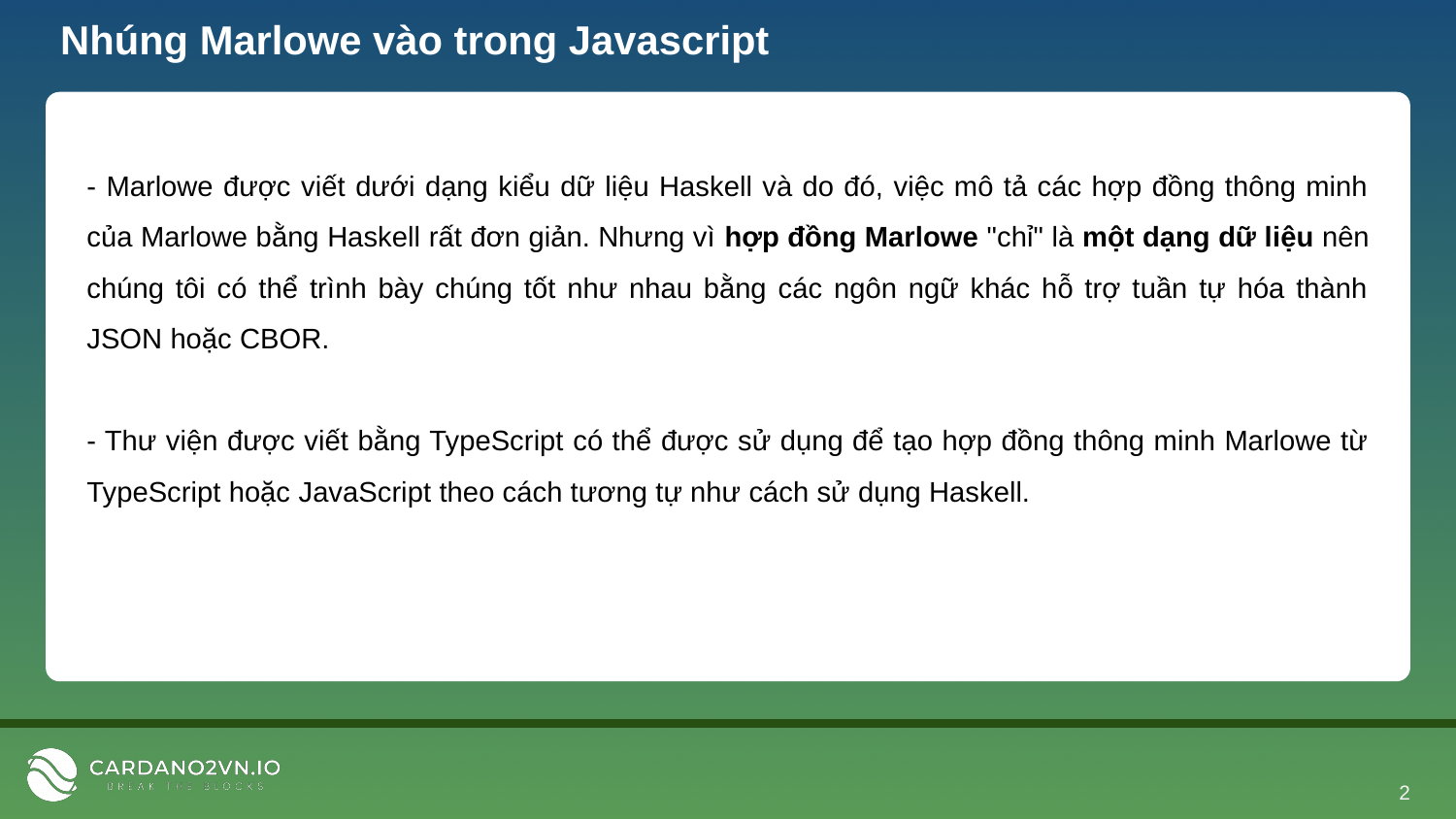

# Nhúng Marlowe vào trong Javascript
- Marlowe được viết dưới dạng kiểu dữ liệu Haskell và do đó, việc mô tả các hợp đồng thông minh của Marlowe bằng Haskell rất đơn giản. Nhưng vì hợp đồng Marlowe "chỉ" là một dạng dữ liệu nên chúng tôi có thể trình bày chúng tốt như nhau bằng các ngôn ngữ khác hỗ trợ tuần tự hóa thành JSON hoặc CBOR.

- Thư viện được viết bằng TypeScript có thể được sử dụng để tạo hợp đồng thông minh Marlowe từ TypeScript hoặc JavaScript theo cách tương tự như cách sử dụng Haskell.

2